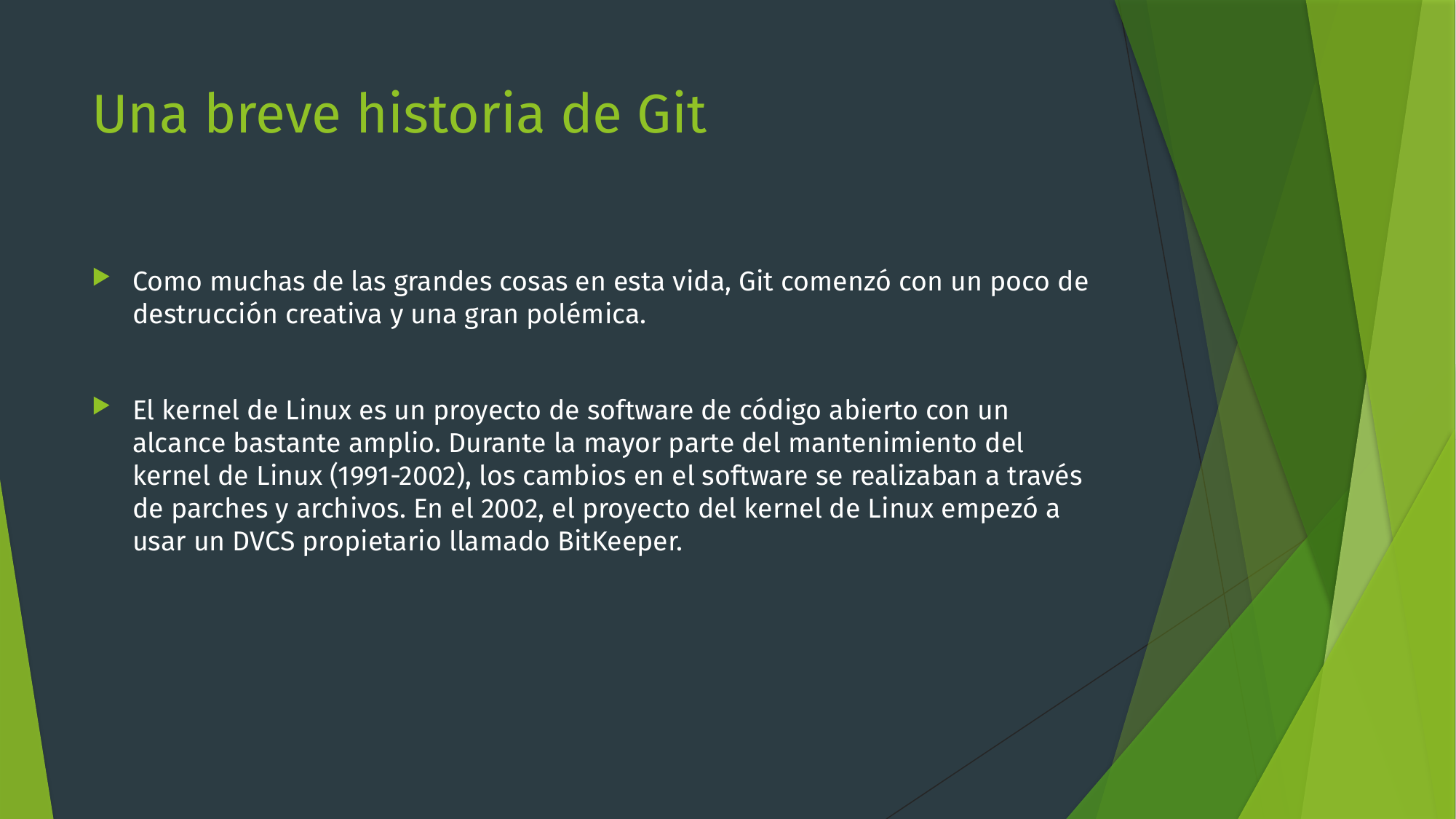

# Una breve historia de Git
Como muchas de las grandes cosas en esta vida, Git comenzó con un poco de destrucción creativa y una gran polémica.

El kernel de Linux es un proyecto de software de código abierto con un alcance bastante amplio. Durante la mayor parte del mantenimiento del kernel de Linux (1991-2002), los cambios en el software se realizaban a través de parches y archivos. En el 2002, el proyecto del kernel de Linux empezó a usar un DVCS propietario llamado BitKeeper.